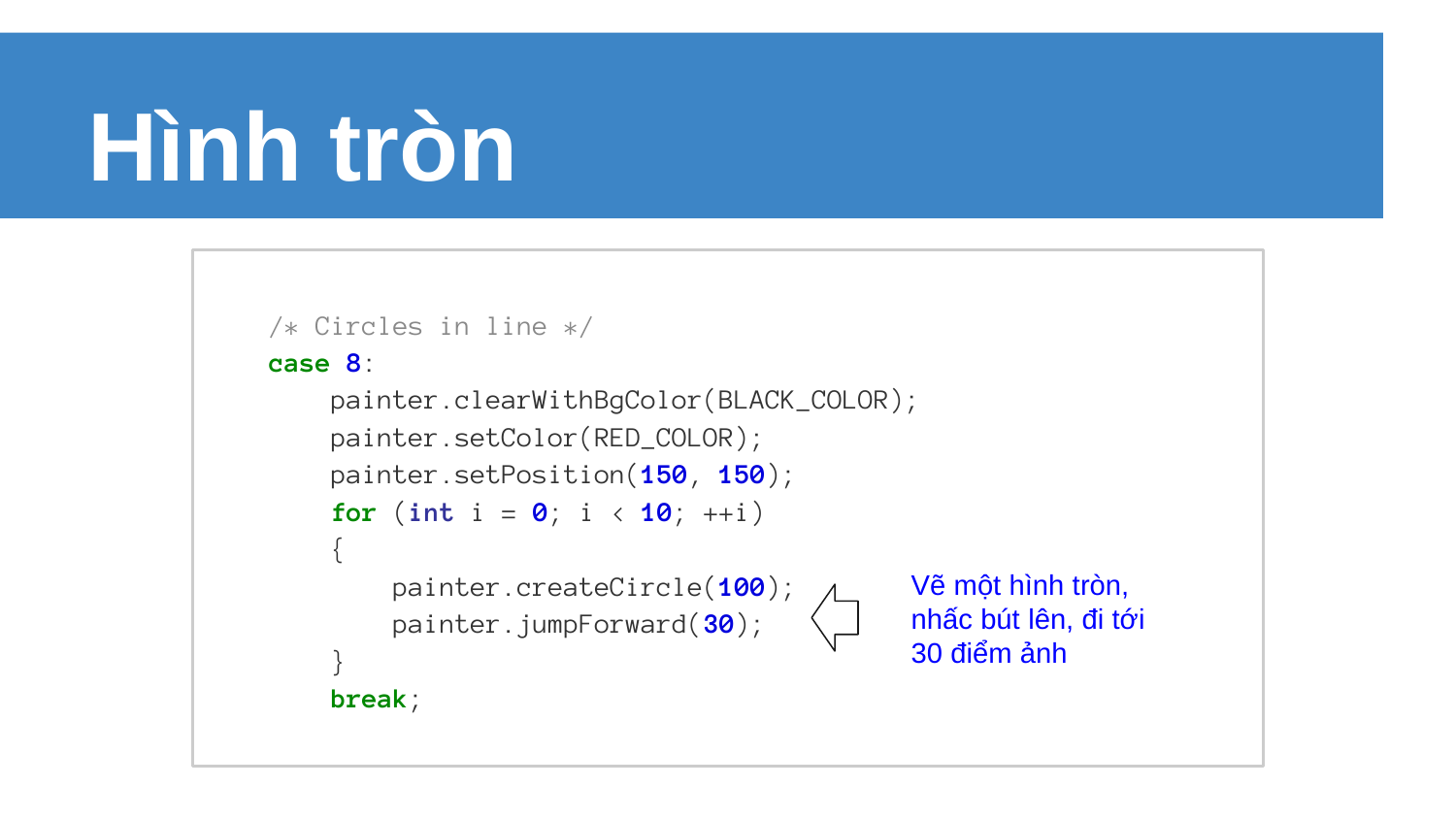

# Hình tròn

    /* Circles in line */
    case 8:
        painter.clearWithBgColor(BLACK_COLOR);
        painter.setColor(RED_COLOR);
        painter.setPosition(150, 150);
        for (int i = 0; i < 10; ++i)
        {
            painter.createCircle(100);
            painter.jumpForward(30);
        }
        break;
Vẽ một hình tròn, nhấc bút lên, đi tới 30 điểm ảnh